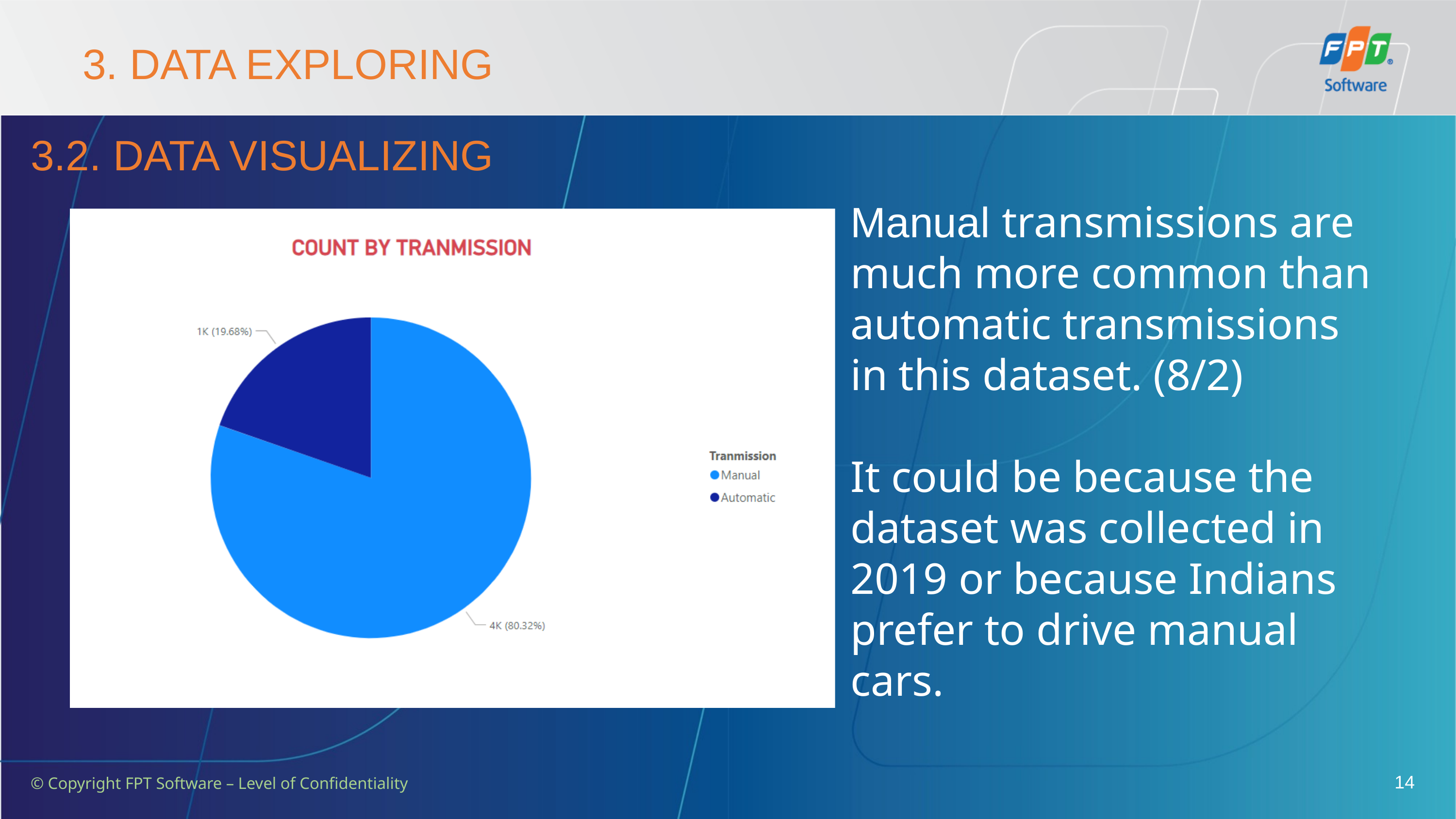

3. DATA EXPLORING
3.2. DATA VISUALIZING
Manual transmissions are much more common than automatic transmissions in this dataset. (8/2)

It could be because the dataset was collected in 2019 or because Indians prefer to drive manual cars.

14
© Copyright FPT Software – Level of Confidentiality